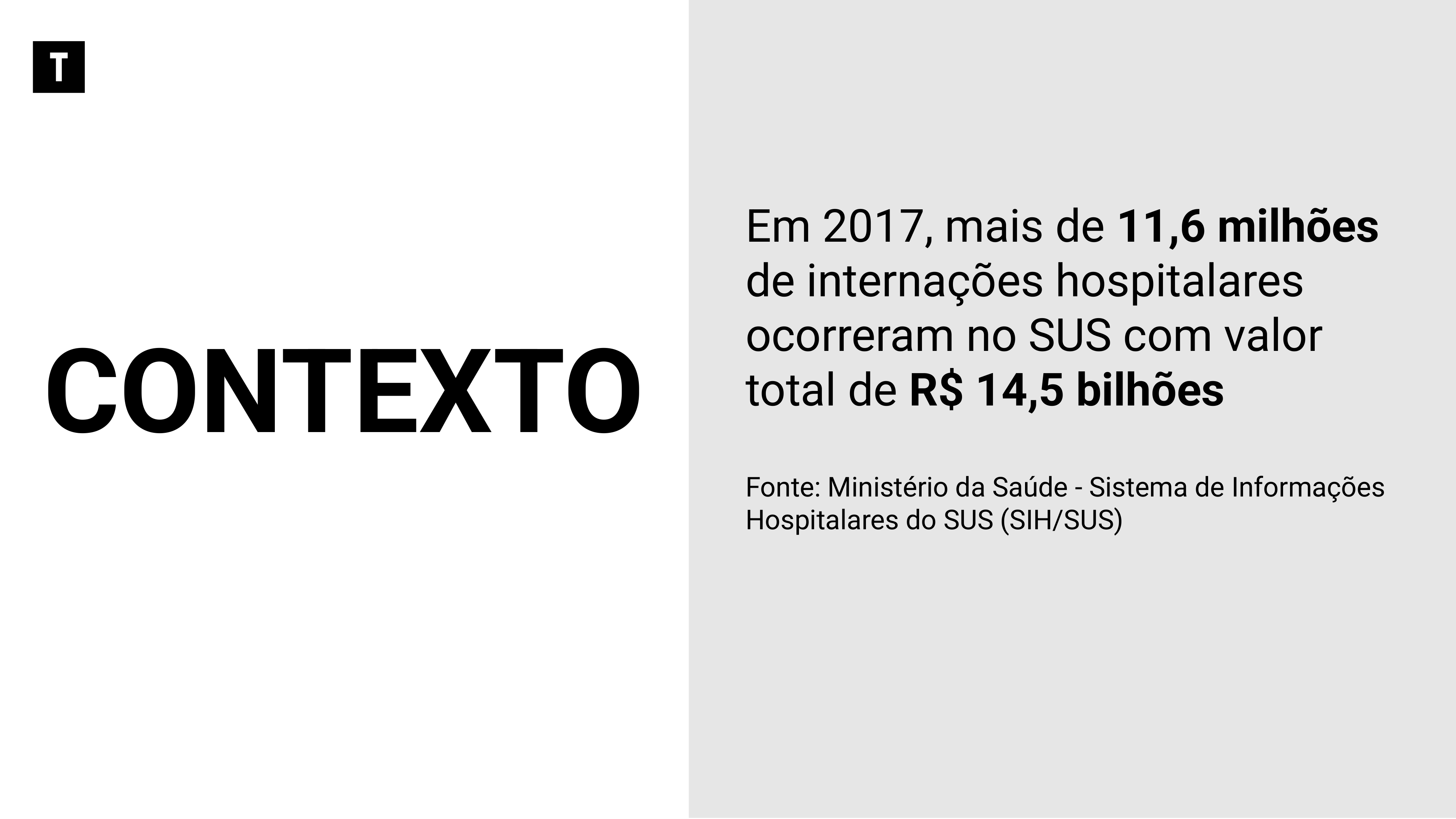

Em 2017, mais de 11,6 milhões de internações hospitalares ocorreram no SUS com valor total de R$ 14,5 bilhões

Fonte: Ministério da Saúde - Sistema de Informações Hospitalares do SUS (SIH/SUS)
CONTEXTO